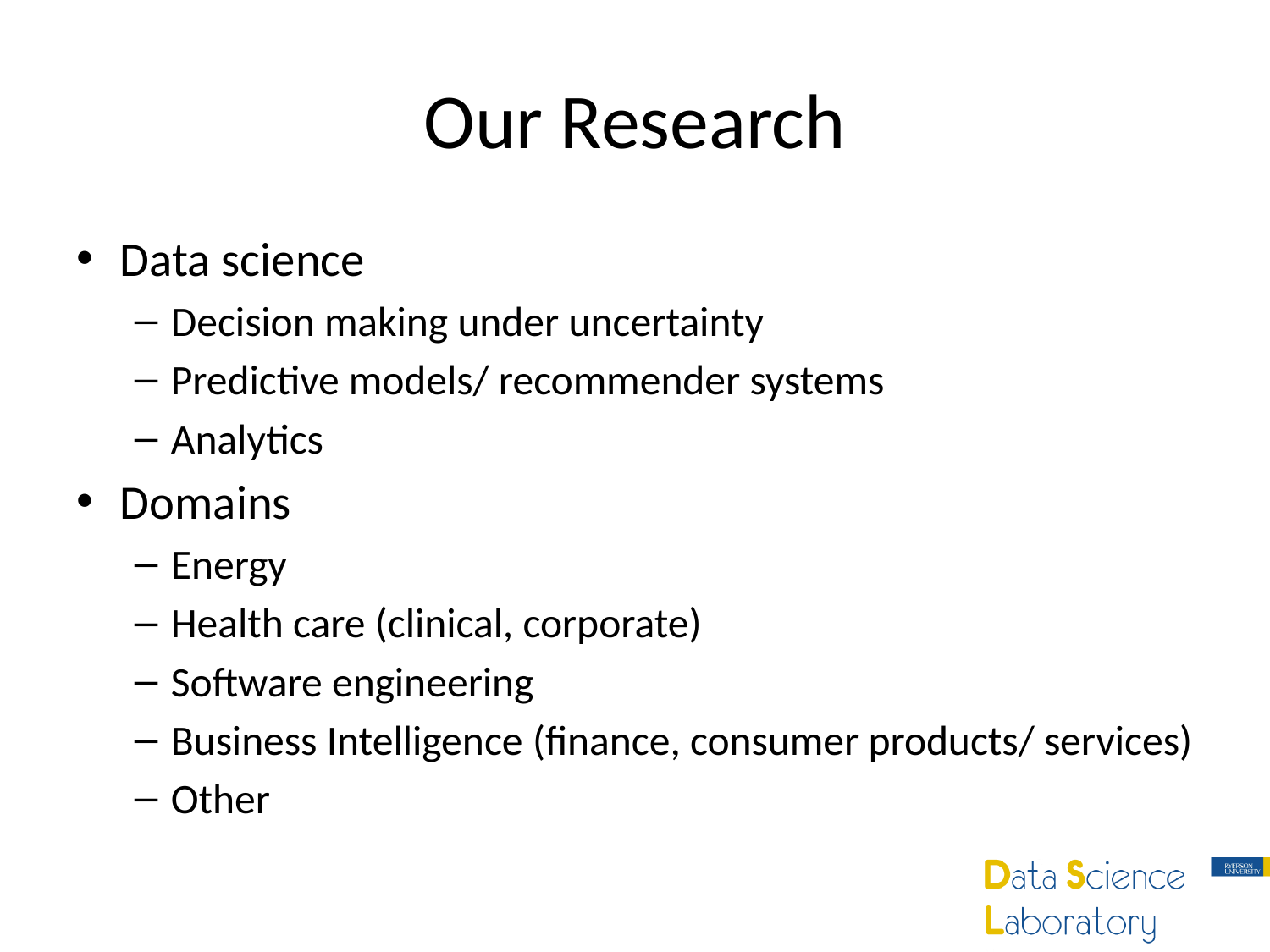

# Our Research
Data science
Decision making under uncertainty
Predictive models/ recommender systems
Analytics
Domains
Energy
Health care (clinical, corporate)
Software engineering
Business Intelligence (finance, consumer products/ services)
Other